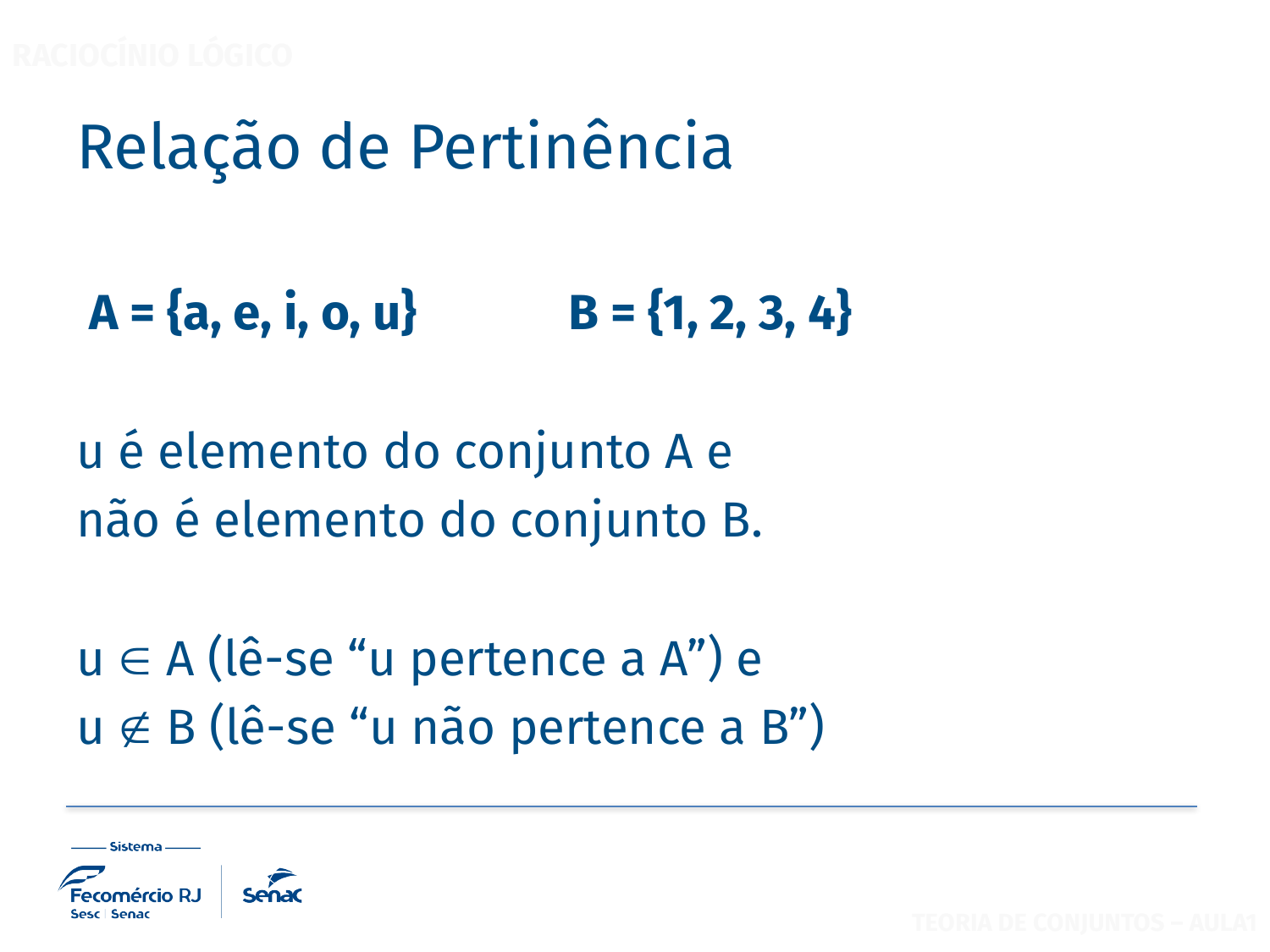

# Relação de Pertinência
 A = {a, e, i, o, u}             B = {1, 2, 3, 4}

u é elemento do conjunto A e
não é elemento do conjunto B.

u ∈ A (lê-se “u pertence a A”) e
u ∉ B (lê-se “u não pertence a B”)